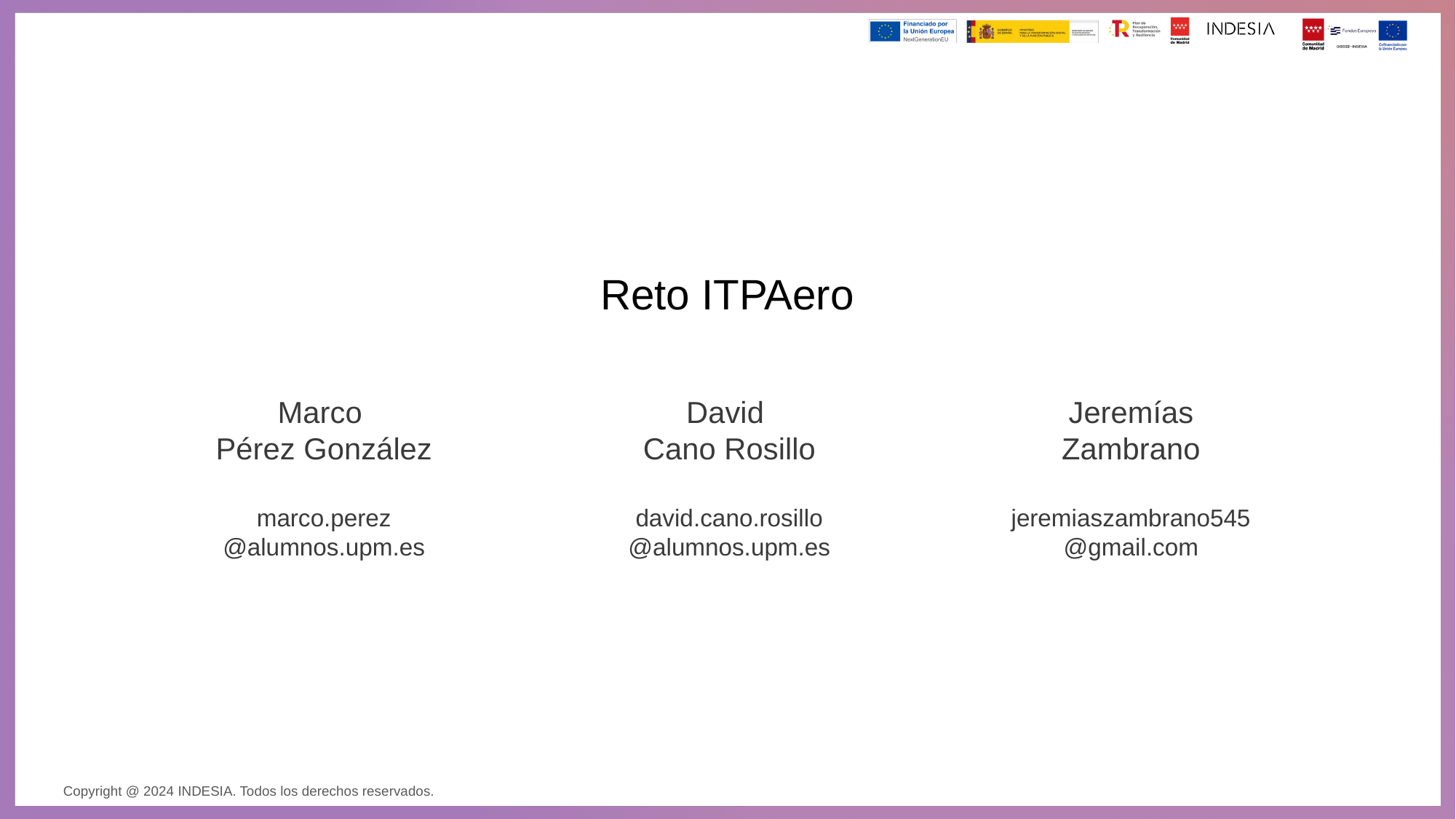

Reto ITPAero
Marco
Pérez González

marco.perez
@alumnos.upm.es
David
Cano Rosillo

david.cano.rosillo
@alumnos.upm.es
Jeremías
Zambrano

jeremiaszambrano545
@gmail.com